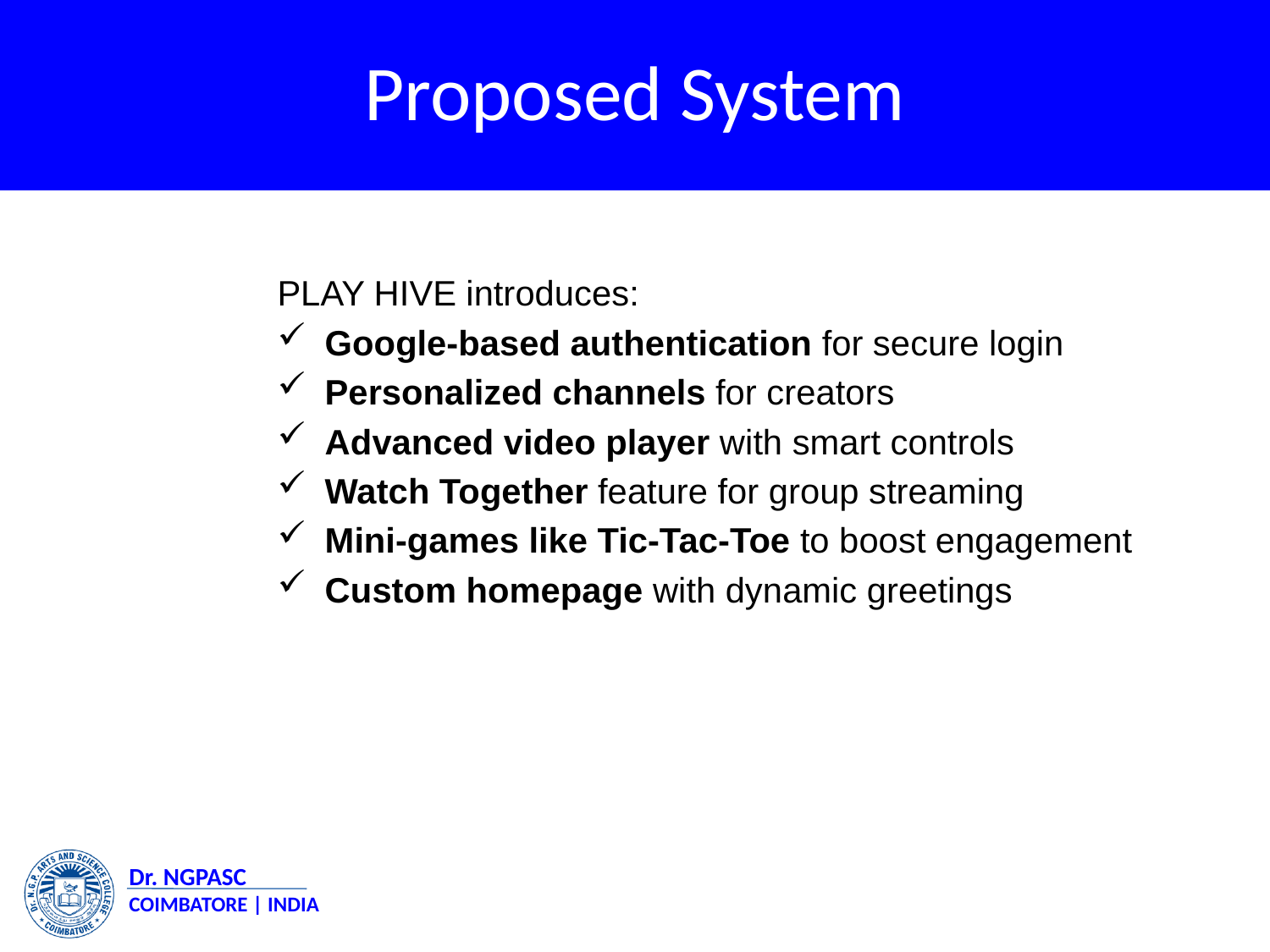

# Proposed System
PLAY HIVE introduces:
Google-based authentication for secure login
Personalized channels for creators
Advanced video player with smart controls
Watch Together feature for group streaming
Mini-games like Tic-Tac-Toe to boost engagement
Custom homepage with dynamic greetings